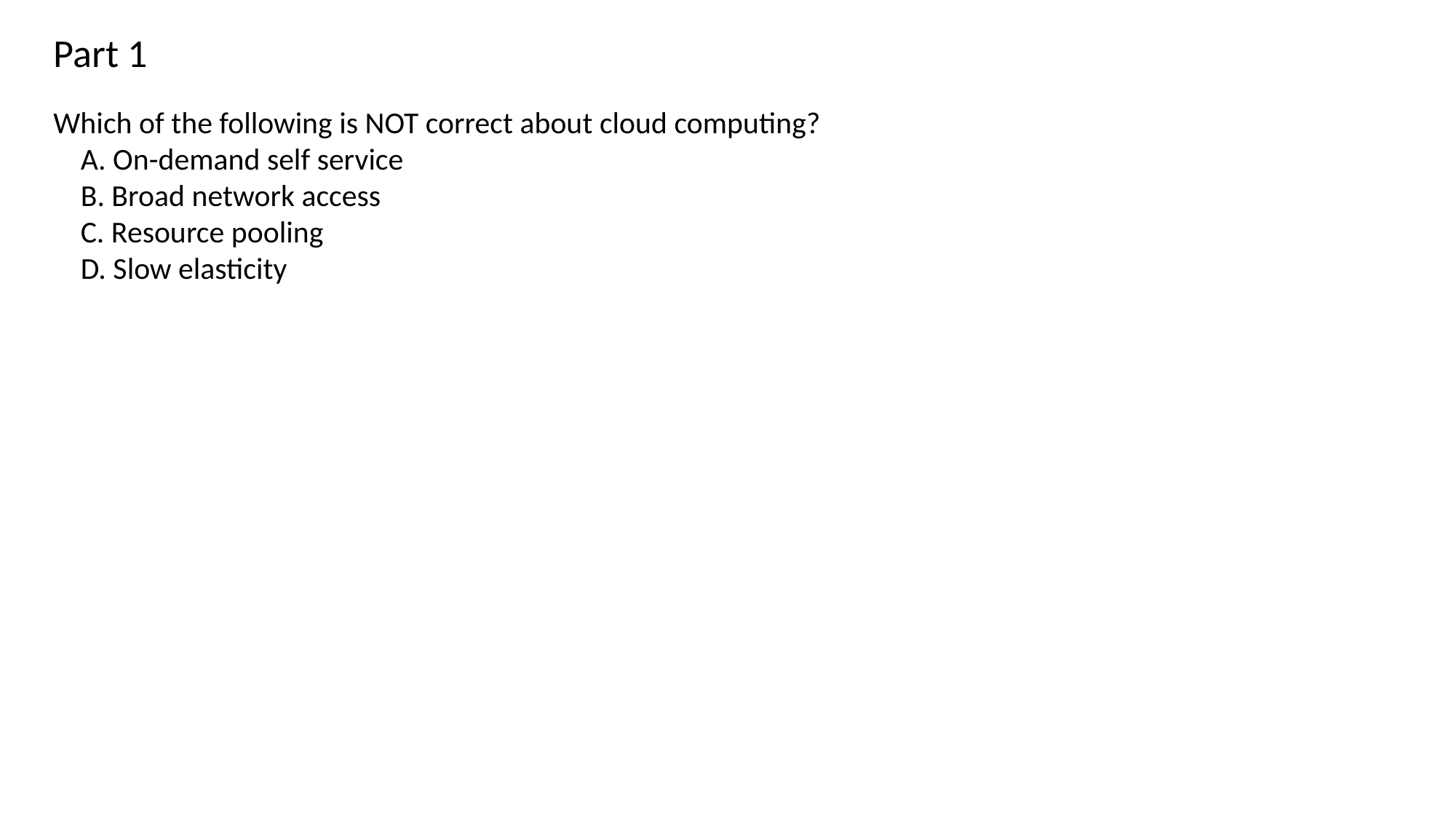

Part 1
Which of the following is NOT correct about cloud computing?
A. On-demand self service
B. Broad network access
C. Resource pooling
D. Slow elasticity